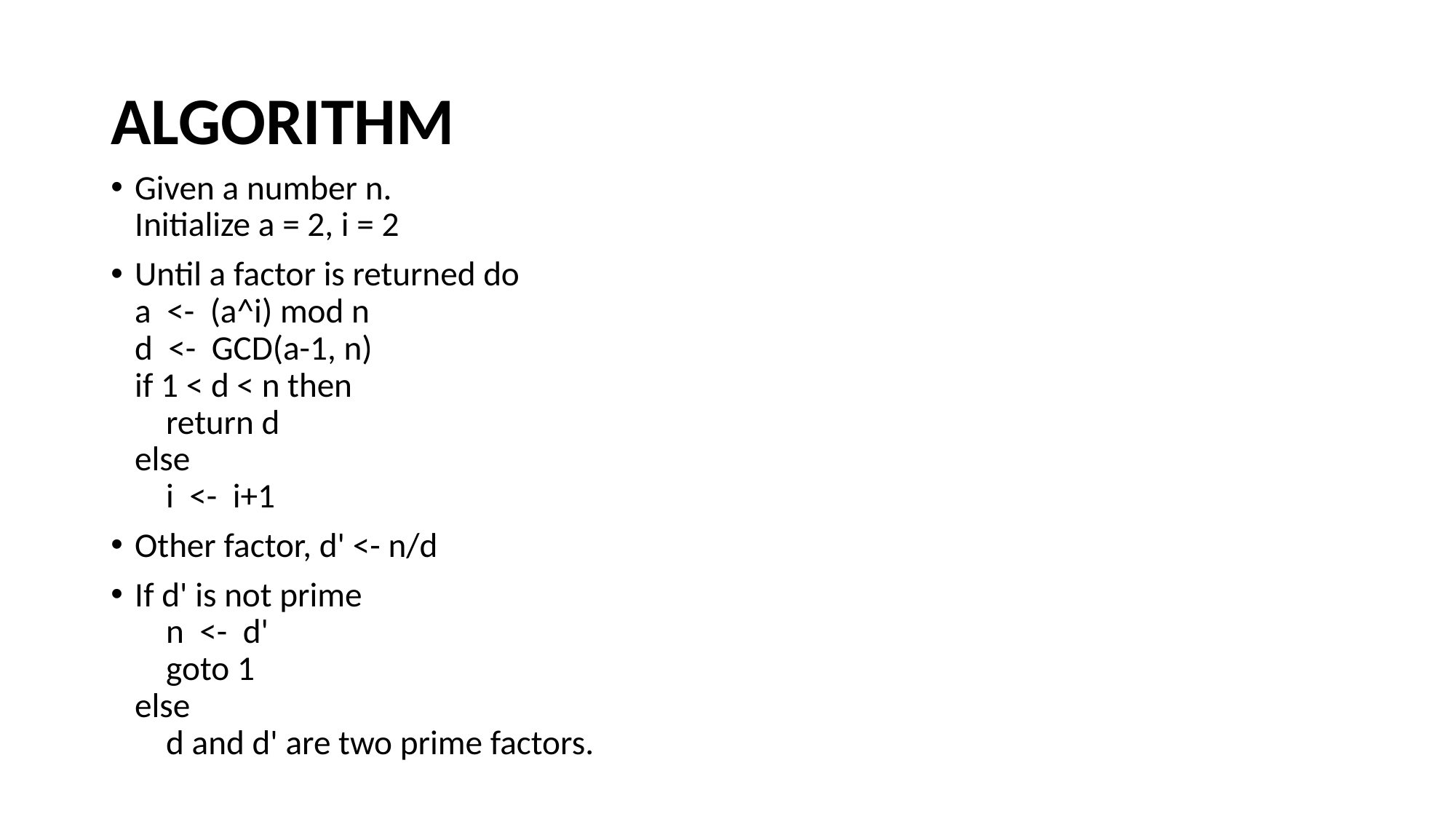

# ALGORITHM
Given a number n.
Initialize a = 2, i = 2
Until a factor is returned do
a  <-  (a^i) mod n
d  <-  GCD(a-1, n)
if 1 < d < n then
    return d
else
    i  <-  i+1
Other factor, d' <- n/d
If d' is not prime
    n  <-  d'
    goto 1
else
    d and d' are two prime factors.